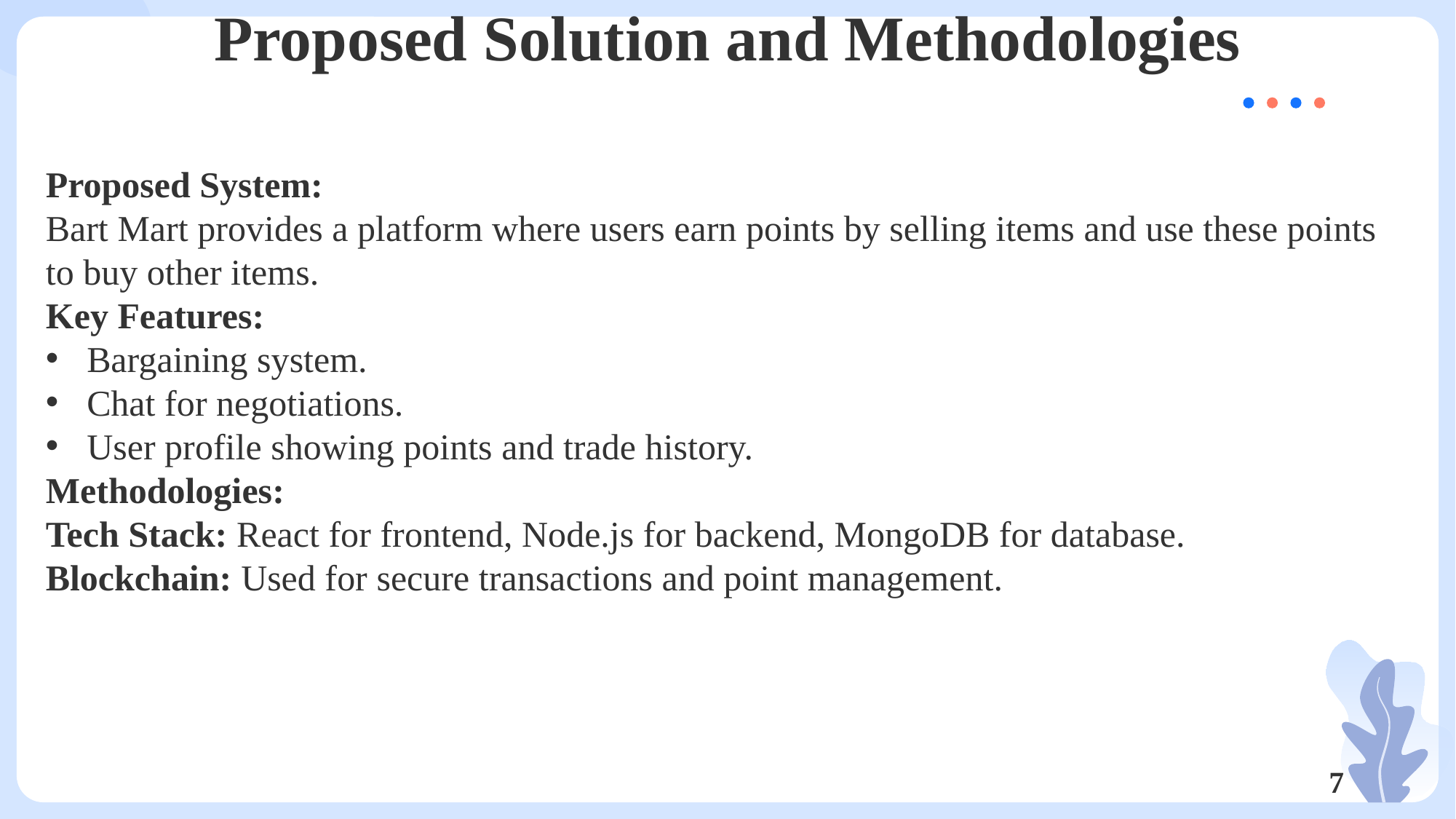

Proposed Solution and Methodologies
Proposed System:
Bart Mart provides a platform where users earn points by selling items and use these points to buy other items.
Key Features:
Bargaining system.
Chat for negotiations.
User profile showing points and trade history.
Methodologies:
Tech Stack: React for frontend, Node.js for backend, MongoDB for database.
Blockchain: Used for secure transactions and point management.

7